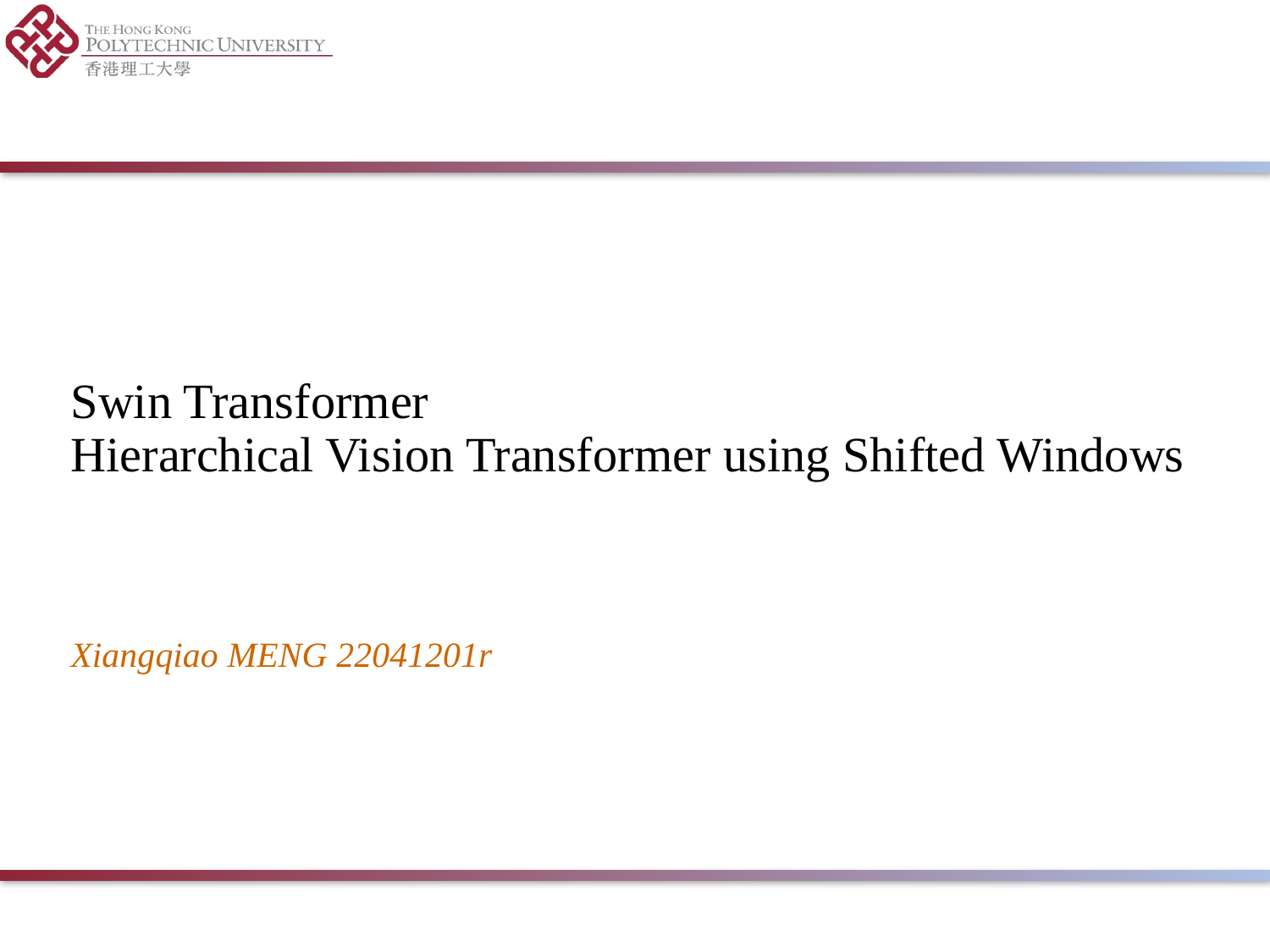

# Swin Transformer Hierarchical Vision Transformer using Shifted Windows
Xiangqiao MENG 22041201r